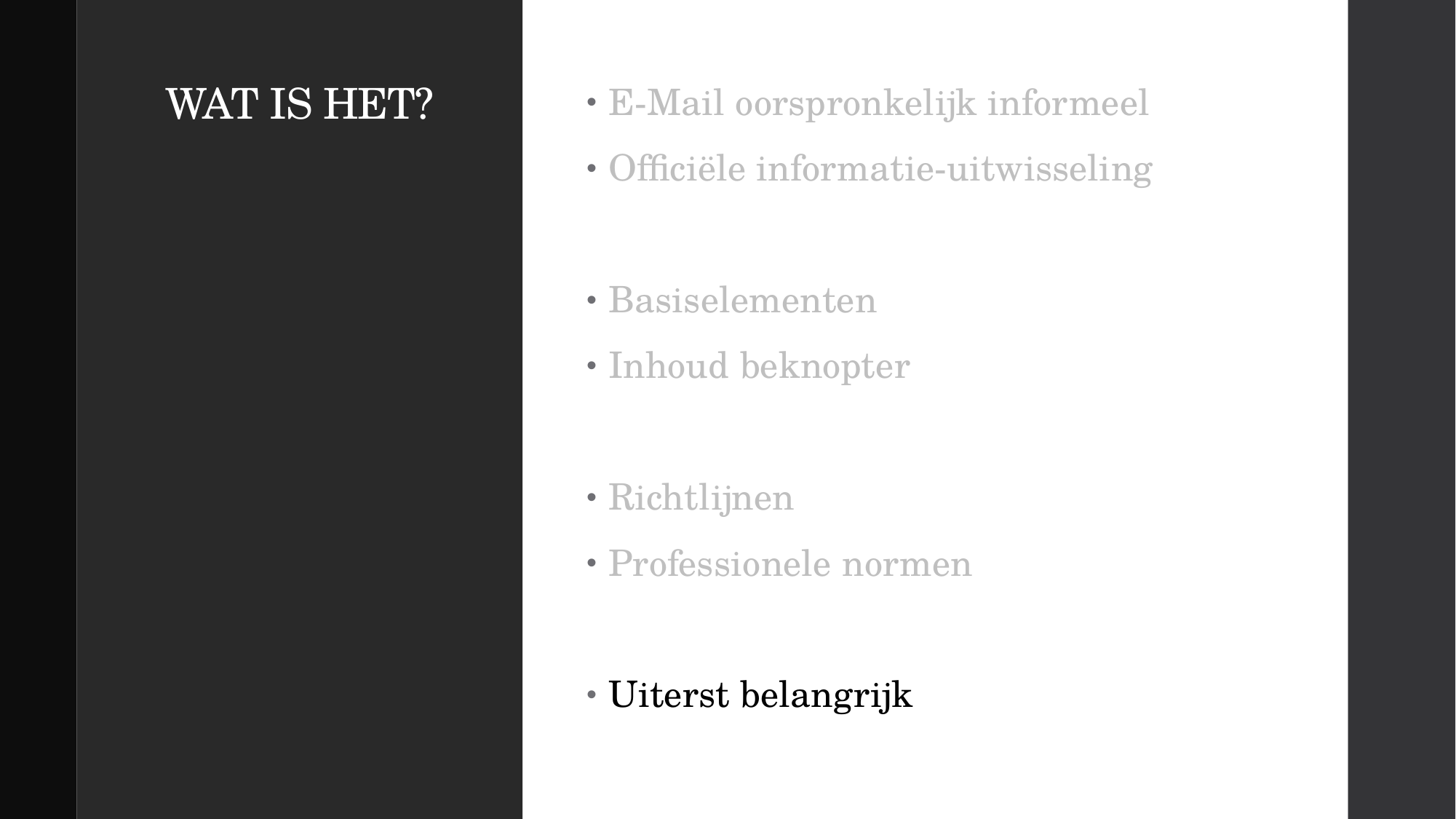

# WAT IS HET?
E-Mail oorspronkelijk informeel
Officiële informatie-uitwisseling

Basiselementen
Inhoud beknopter

Richtlijnen
Professionele normen

Uiterst belangrijk